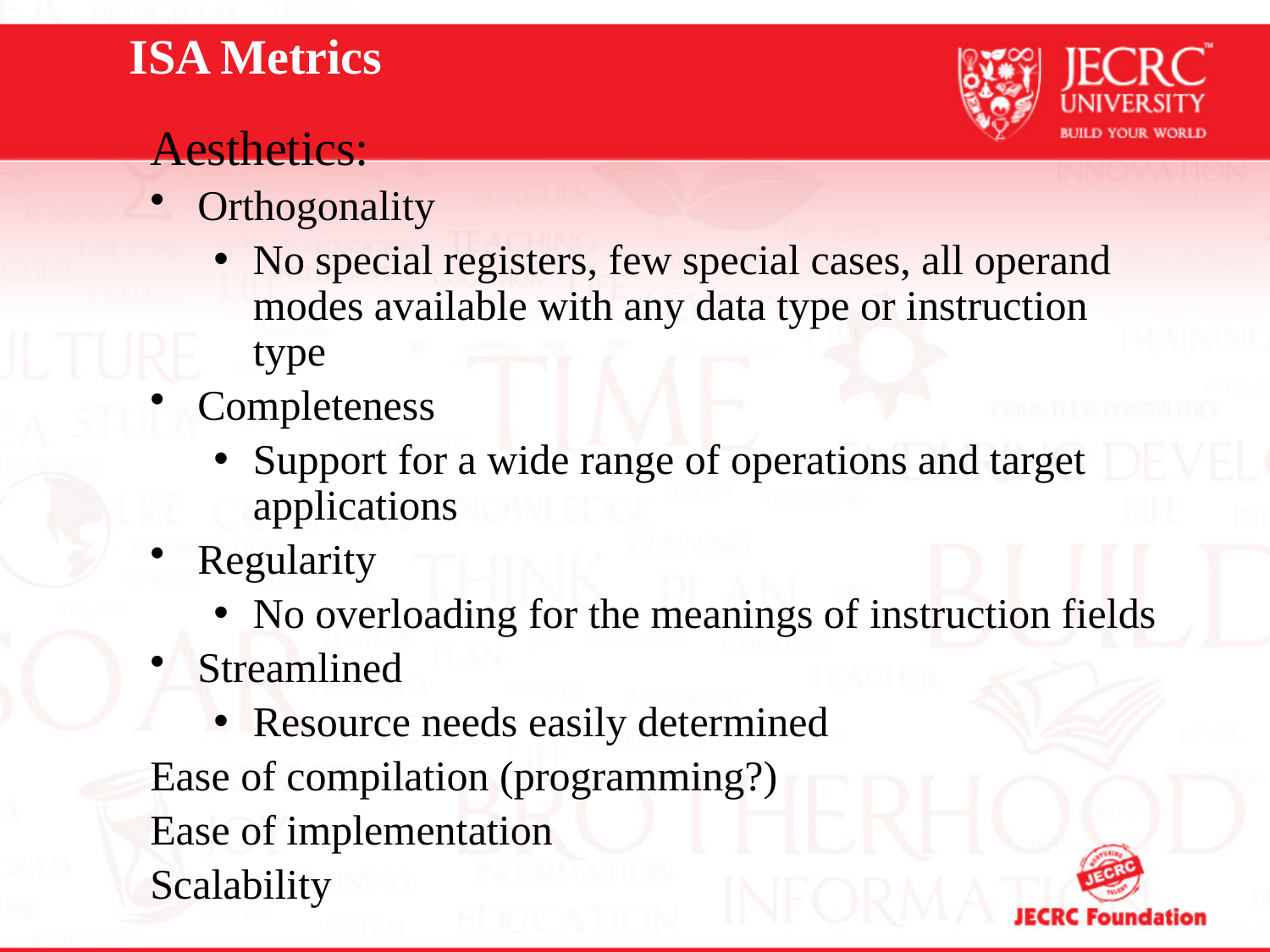

# ISA Metrics
Aesthetics:
Orthogonality
No special registers, few special cases, all operand modes available with any data type or instruction type
Completeness
Support for a wide range of operations and target applications
Regularity
No overloading for the meanings of instruction fields
Streamlined
Resource needs easily determined
Ease of compilation (programming?)
Ease of implementation
Scalability